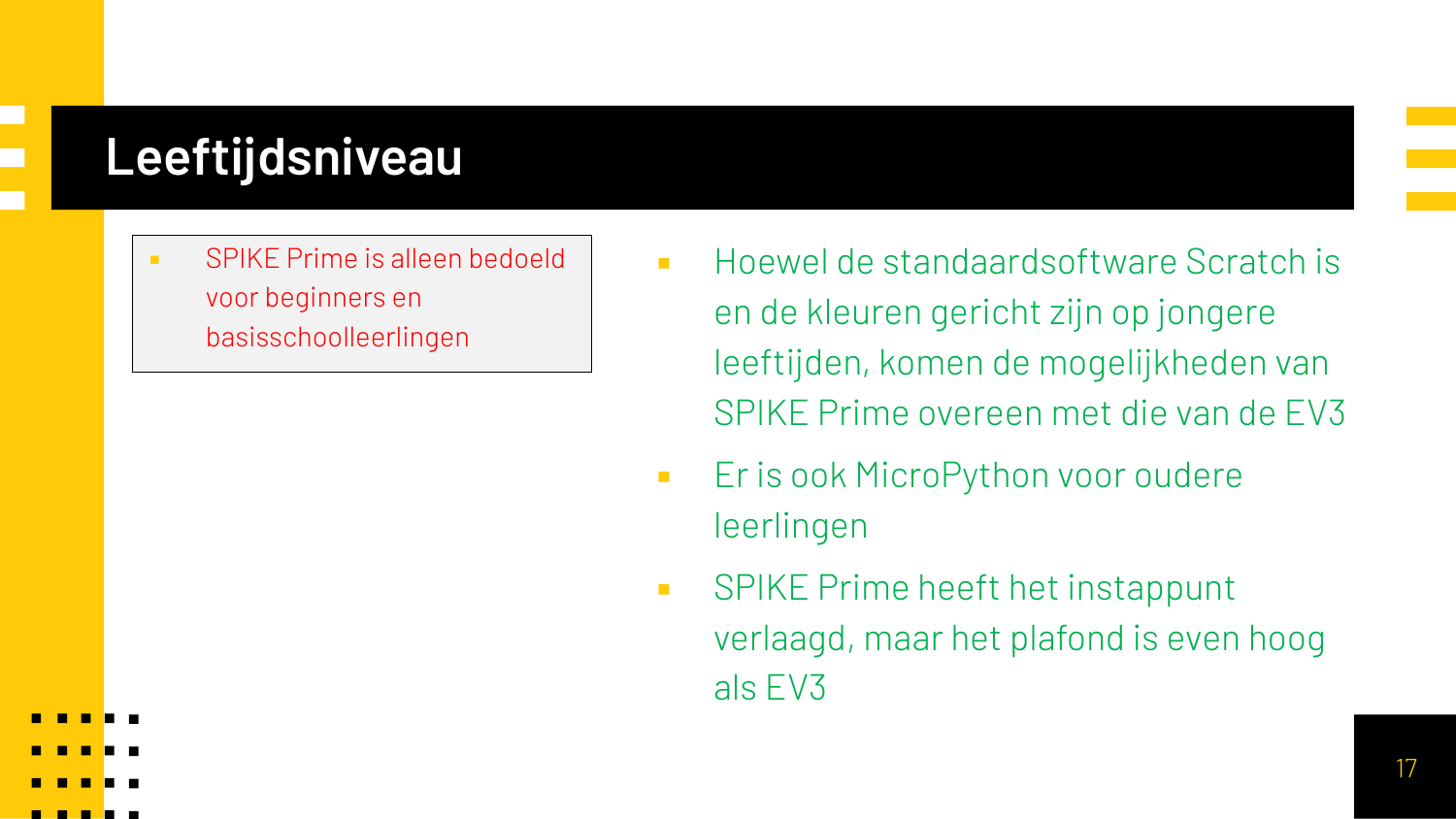

# Leeftijdsniveau
Hoewel de standaardsoftware Scratch is en de kleuren gericht zijn op jongere leeftijden, komen de mogelijkheden van SPIKE Prime overeen met die van de EV3
Er is ook MicroPython voor oudere leerlingen
SPIKE Prime heeft het instappunt verlaagd, maar het plafond is even hoog als EV3
SPIKE Prime is alleen bedoeld voor beginners en basisschoolleerlingen
17